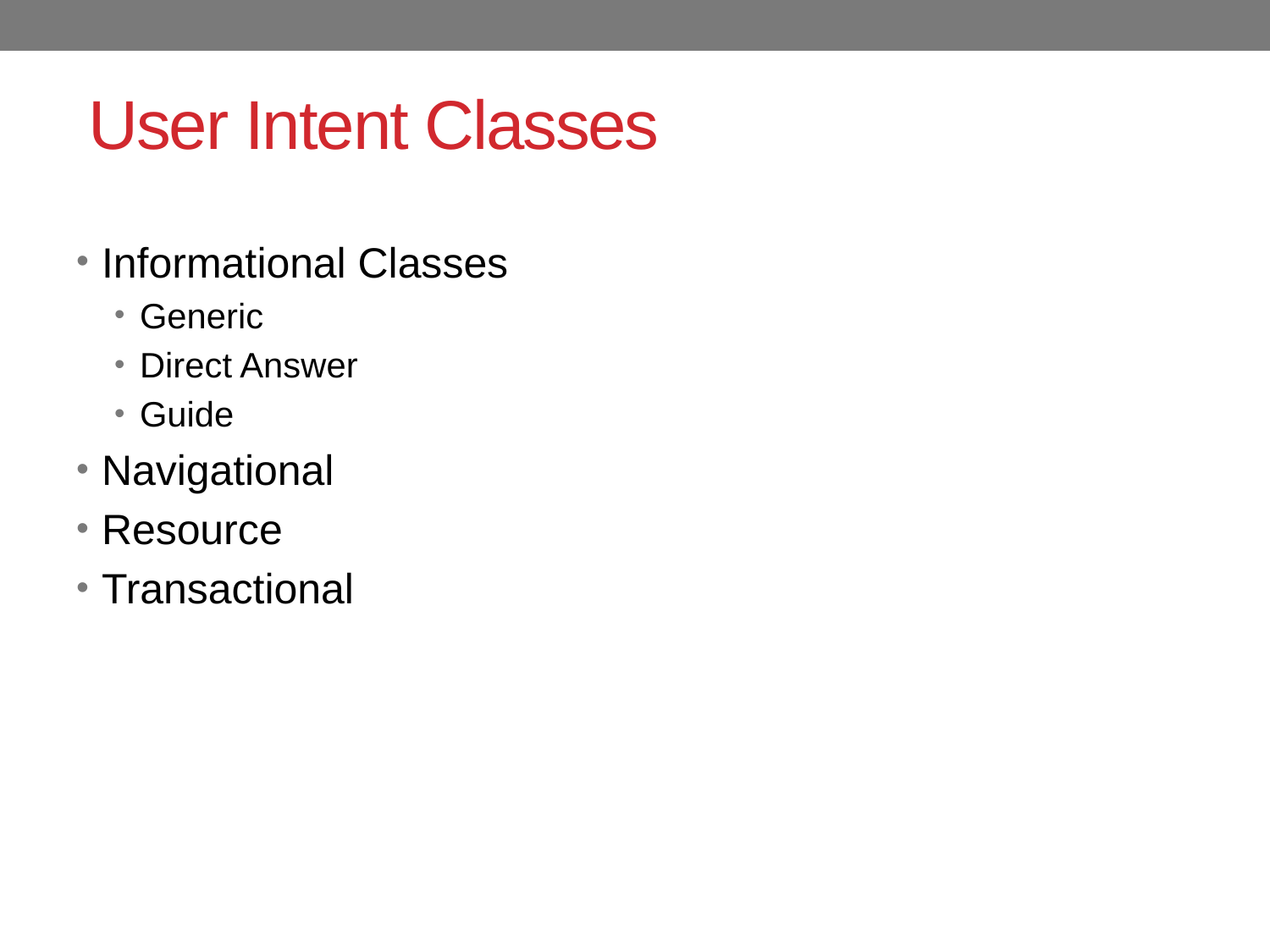

# User Intent Classes

Informational Classes
Generic
Direct Answer
Guide
Navigational
Resource
Transactional